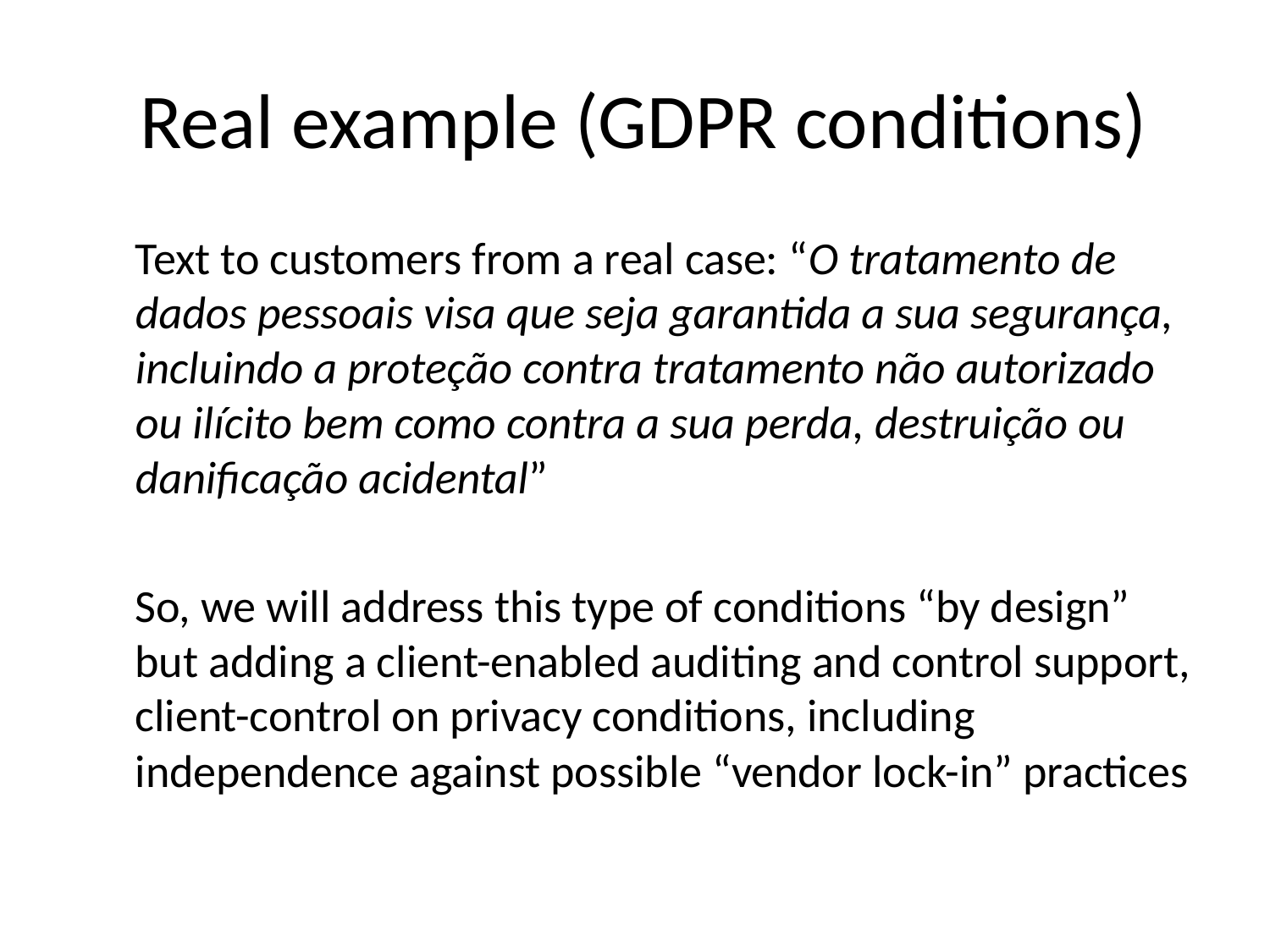

# Real example (GDPR conditions)
Text to customers from a real case: “O tratamento de dados pessoais visa que seja garantida a sua segurança, incluindo a proteção contra tratamento não autorizado ou ilícito bem como contra a sua perda, destruição ou danificação acidental”

So, we will address this type of conditions “by design” but adding a client-enabled auditing and control support, client-control on privacy conditions, including independence against possible “vendor lock-in” practices